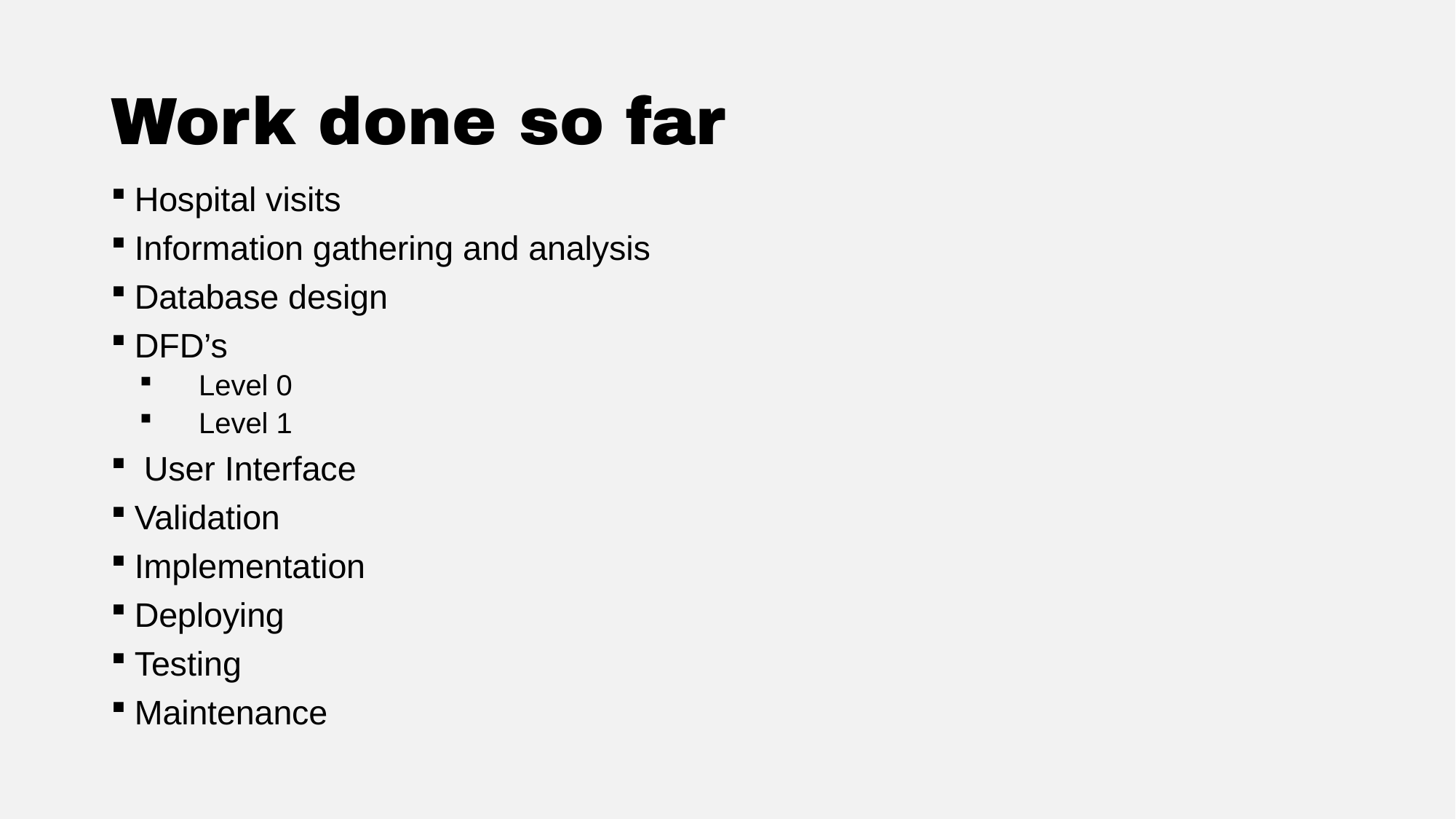

# Work done so far
Hospital visits
Information gathering and analysis
Database design
DFD’s
   Level 0
   Level 1
 User Interface
Validation
Implementation
Deploying
Testing
Maintenance